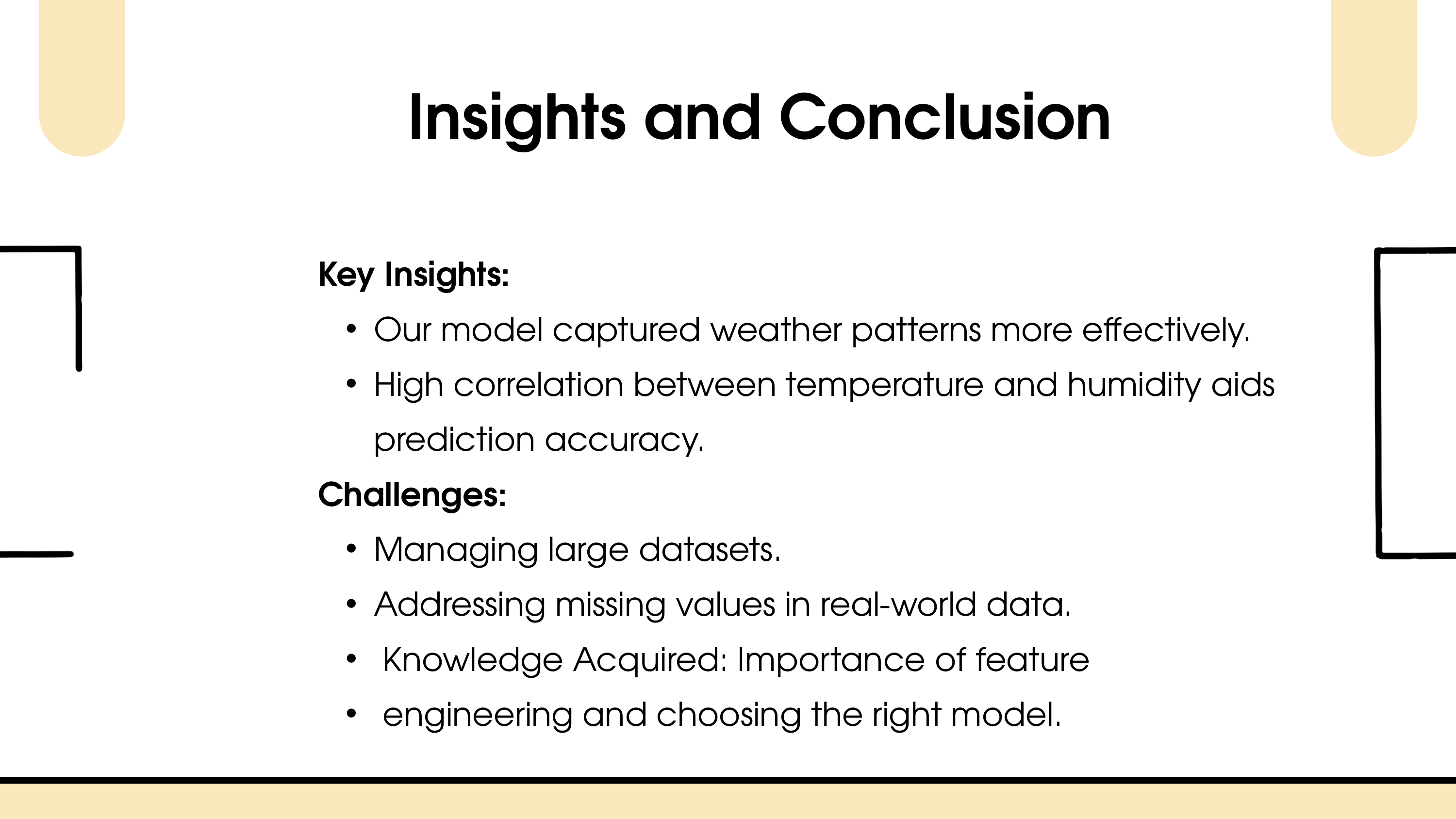

Insights and Conclusion
Key Insights:
Our model captured weather patterns more effectively.
High correlation between temperature and humidity aids prediction accuracy.
Challenges:
Managing large datasets.
Addressing missing values in real-world data.
 Knowledge Acquired: Importance of feature
 engineering and choosing the right model.